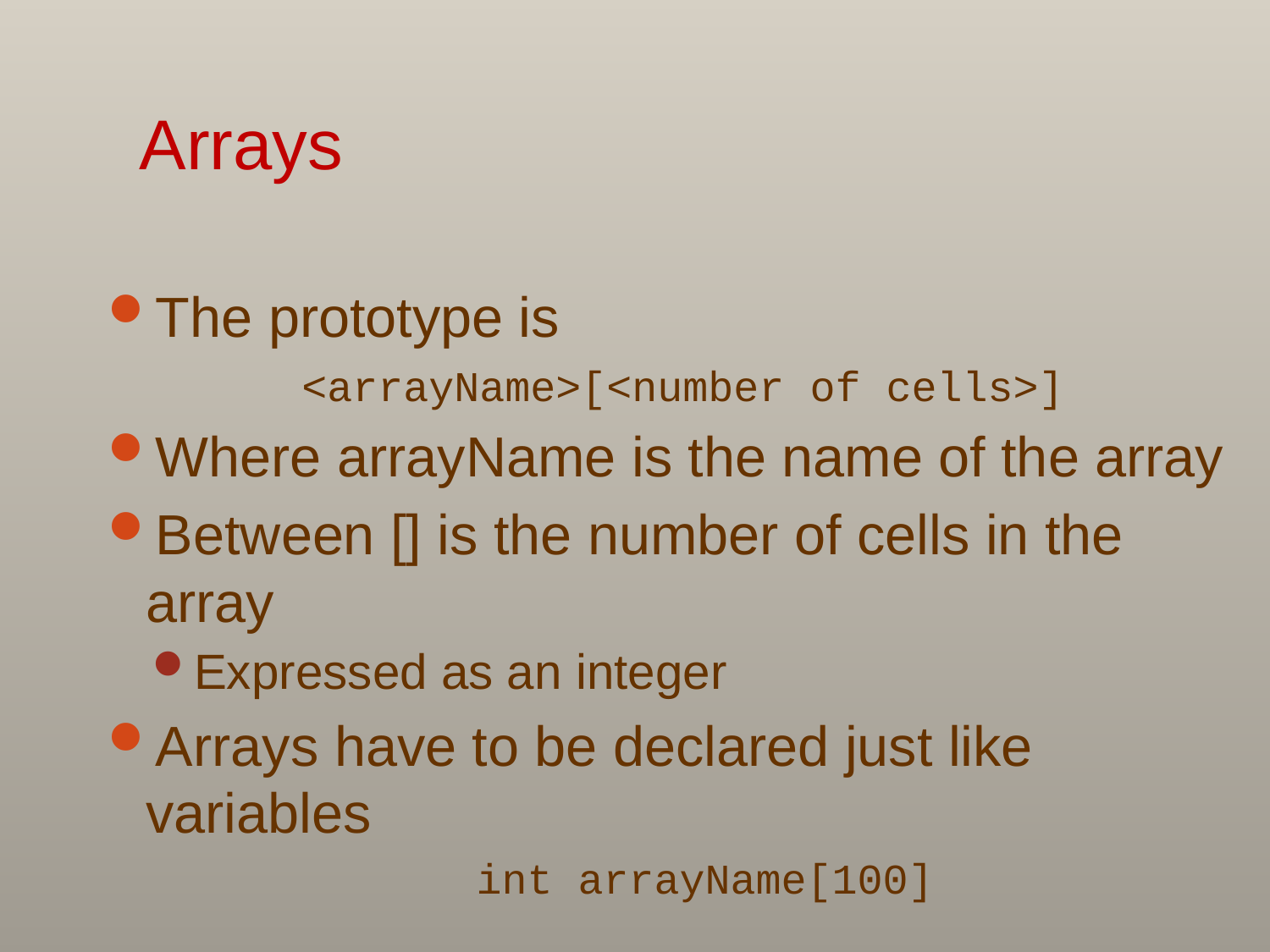

# Arrays
The prototype is
<arrayName>[<number of cells>]
Where arrayName is the name of the array
Between [] is the number of cells in the array
Expressed as an integer
Arrays have to be declared just like variables
int arrayName[100]